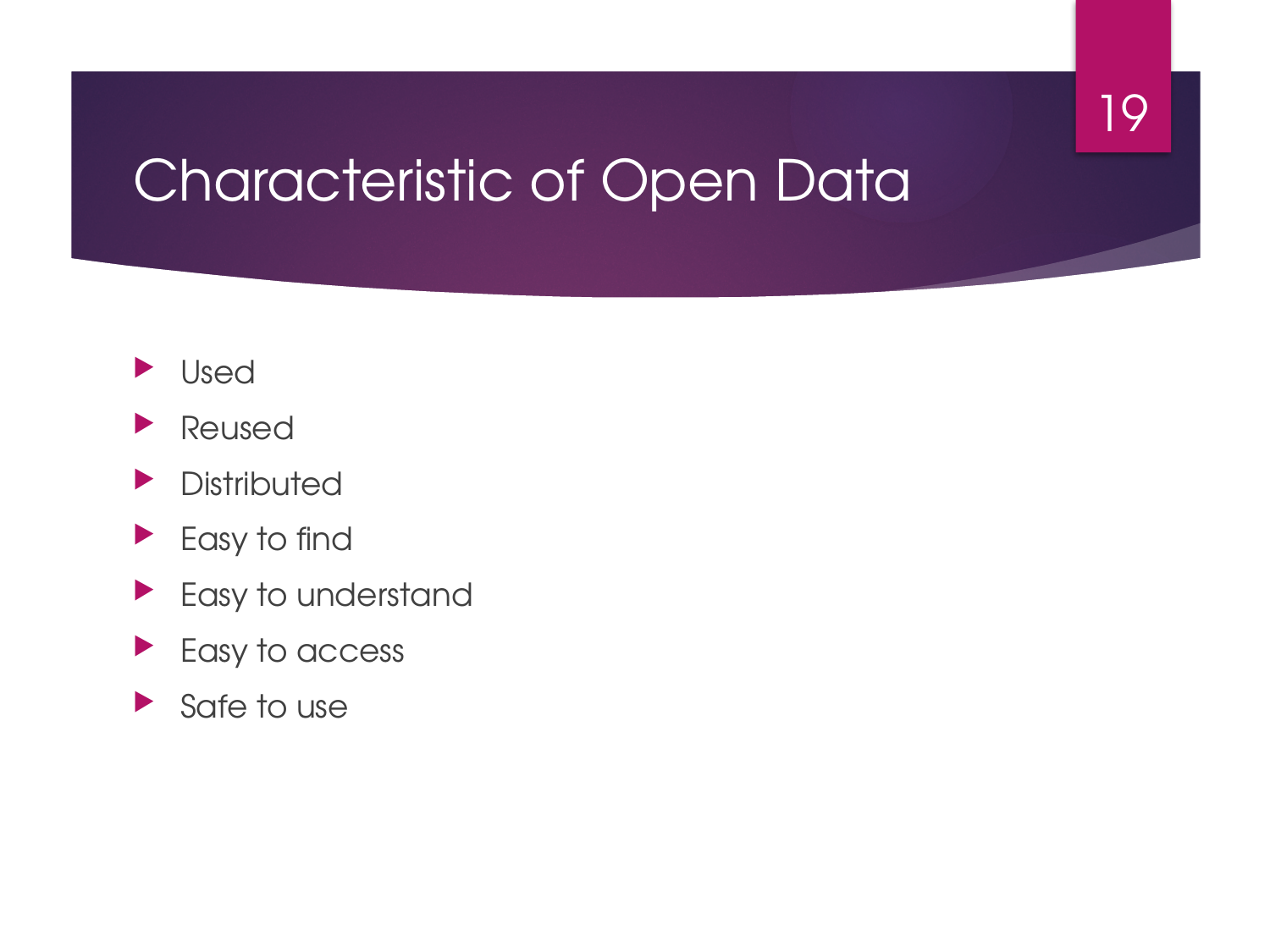

19
# Characteristic of Open Data
Used
Reused
Distributed
Easy to find
Easy to understand
Easy to access
Safe to use